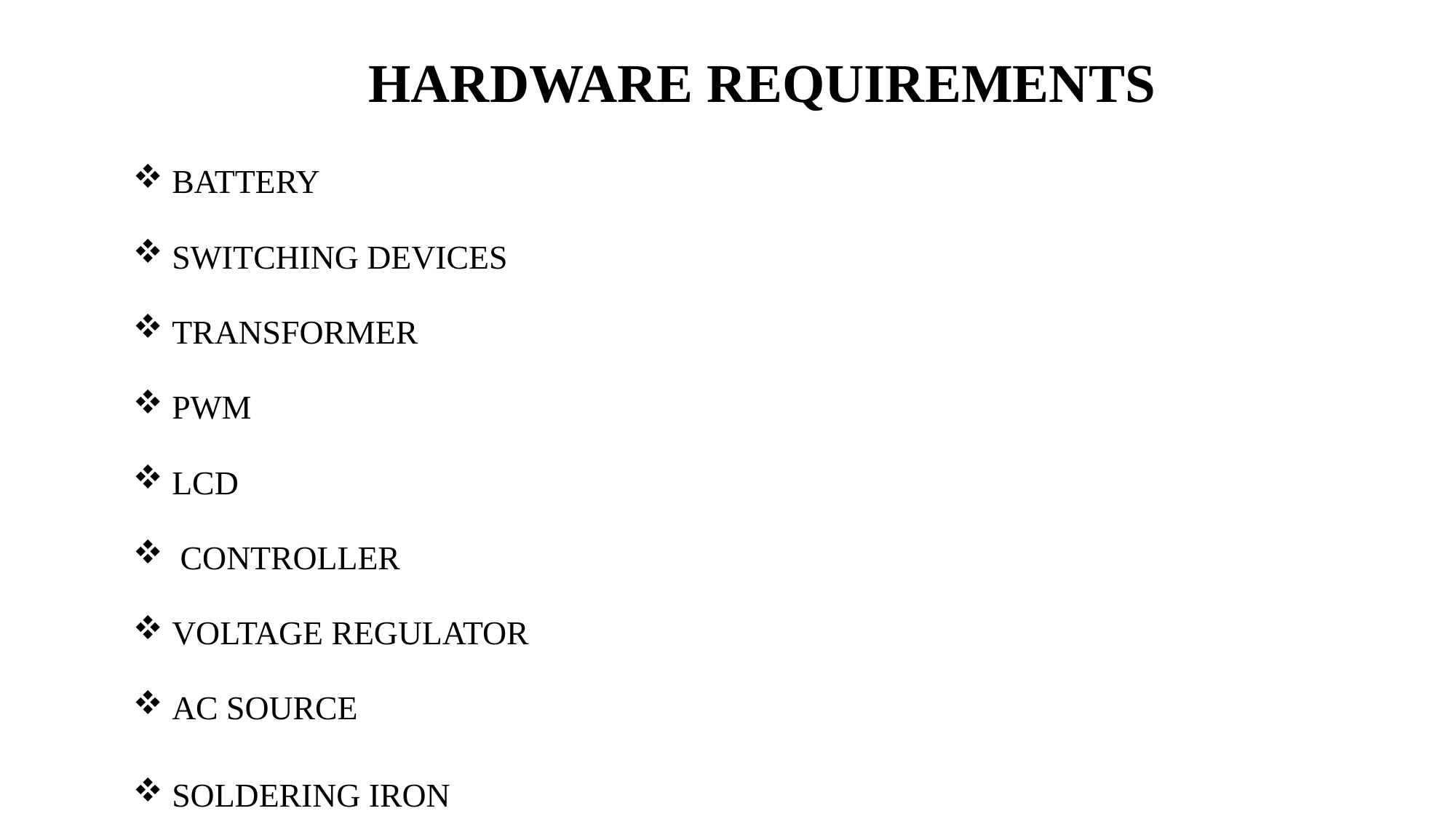

# HARDWARE REQUIREMENTS
 BATTERY
 SWITCHING DEVICES
 TRANSFORMER
 PWM
 LCD
  CONTROLLER
 VOLTAGE REGULATOR
 AC SOURCE
 SOLDERING IRON